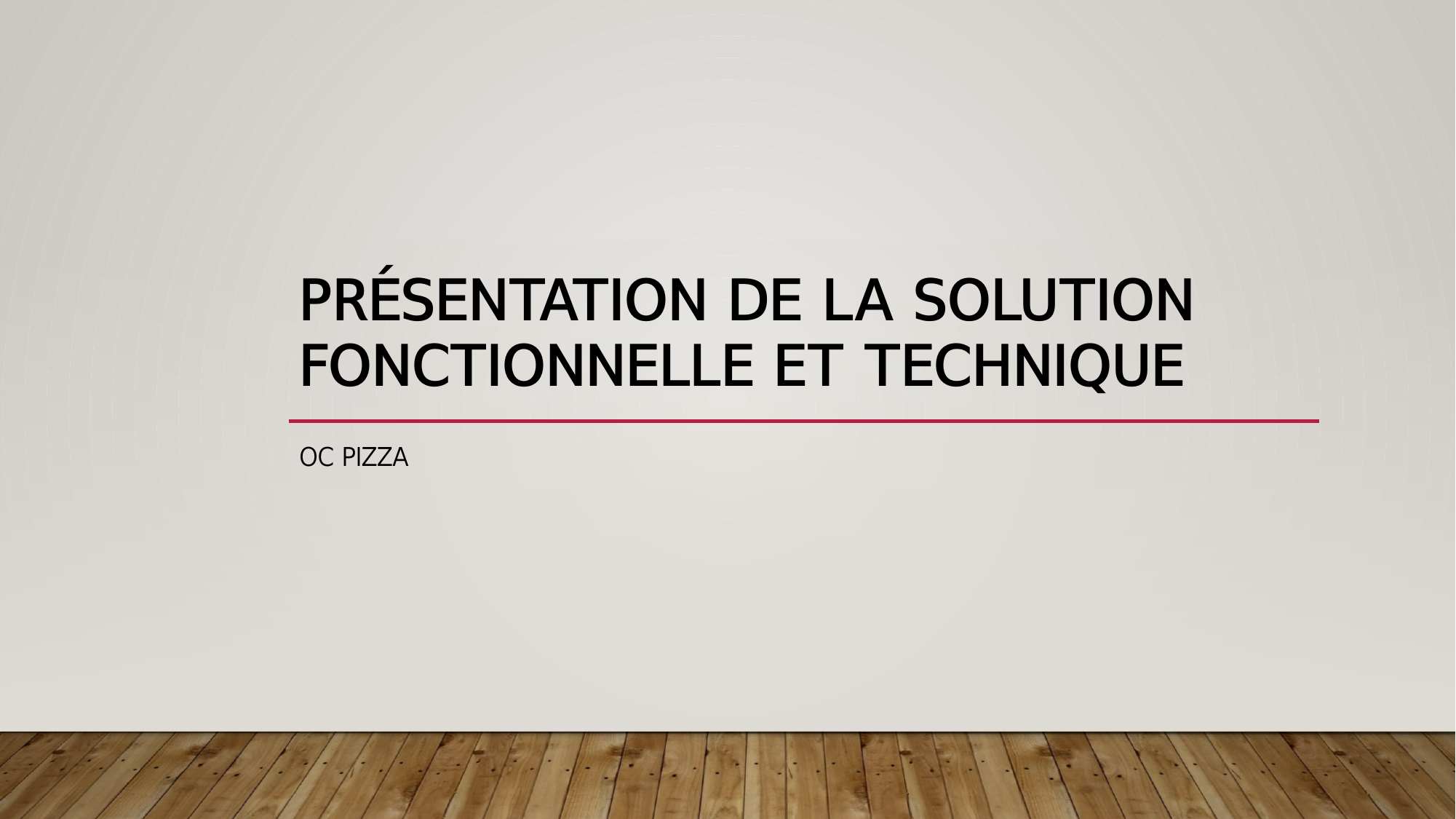

# PRÉSENTATION DE LA SOLUTION FONCTIONNELLE ET TECHNIQUE
OC PIZZA